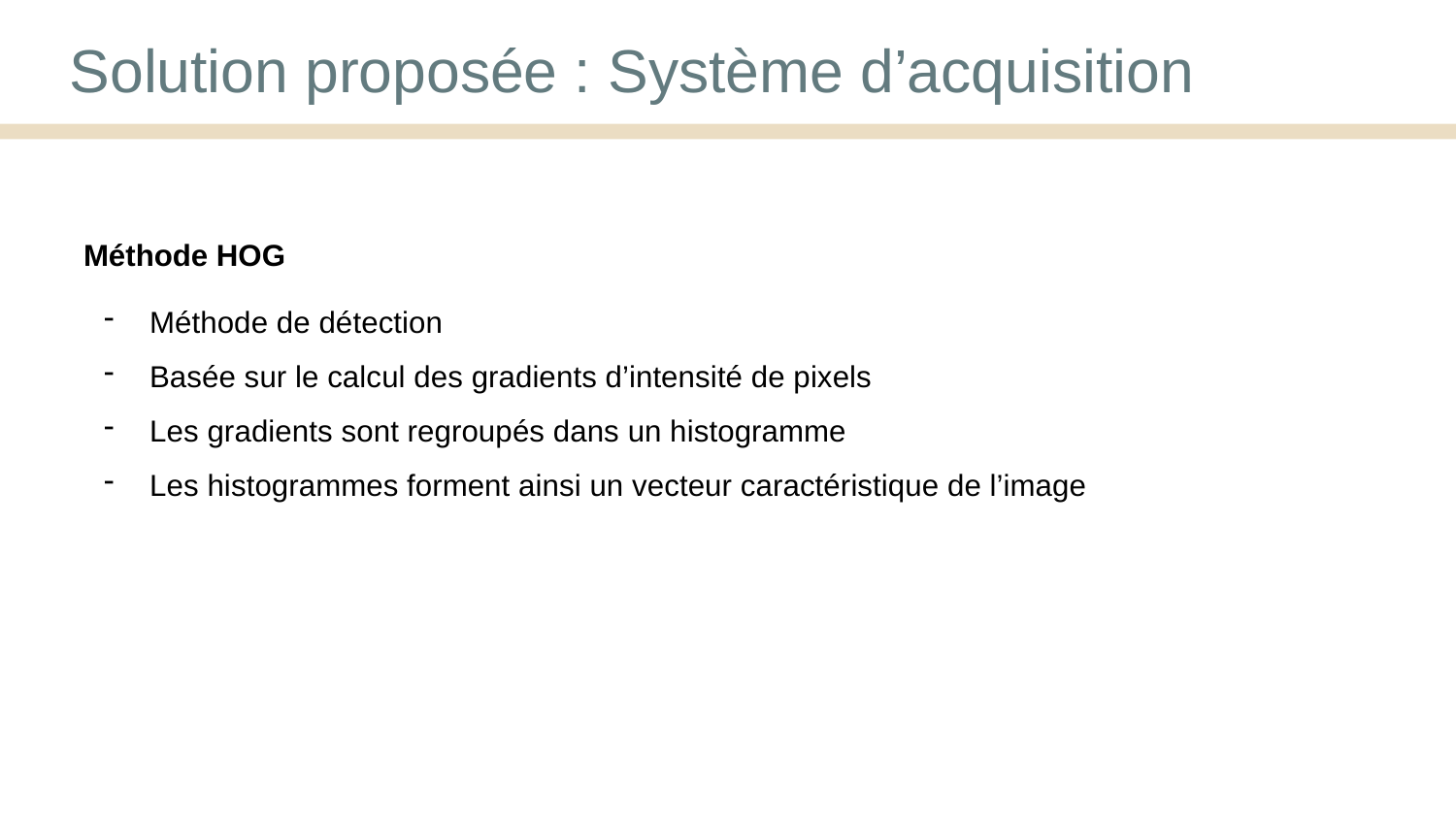

# Solution proposée : Système d’acquisition
Méthode HOG
Méthode de détection
Basée sur le calcul des gradients d’intensité de pixels
Les gradients sont regroupés dans un histogramme
Les histogrammes forment ainsi un vecteur caractéristique de l’image